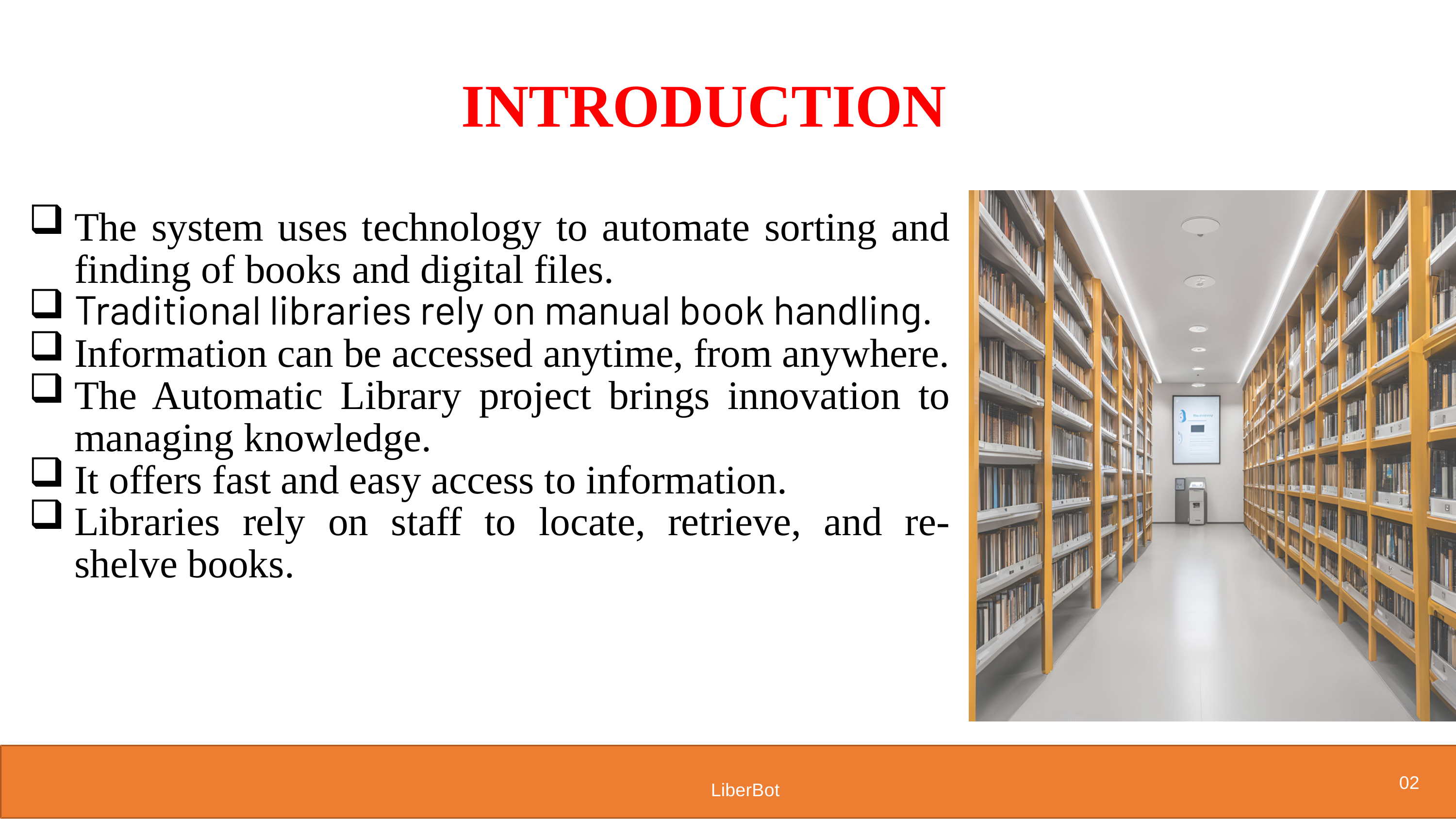

INTRODUCTION

The system uses technology to automate sorting and finding of books and digital files.
Traditional libraries rely on manual book handling.
Information can be accessed anytime, from anywhere.
The Automatic Library project brings innovation to managing knowledge.
It offers fast and easy access to information.
Libraries rely on staff to locate, retrieve, and re-shelve books.

02
LiberBot